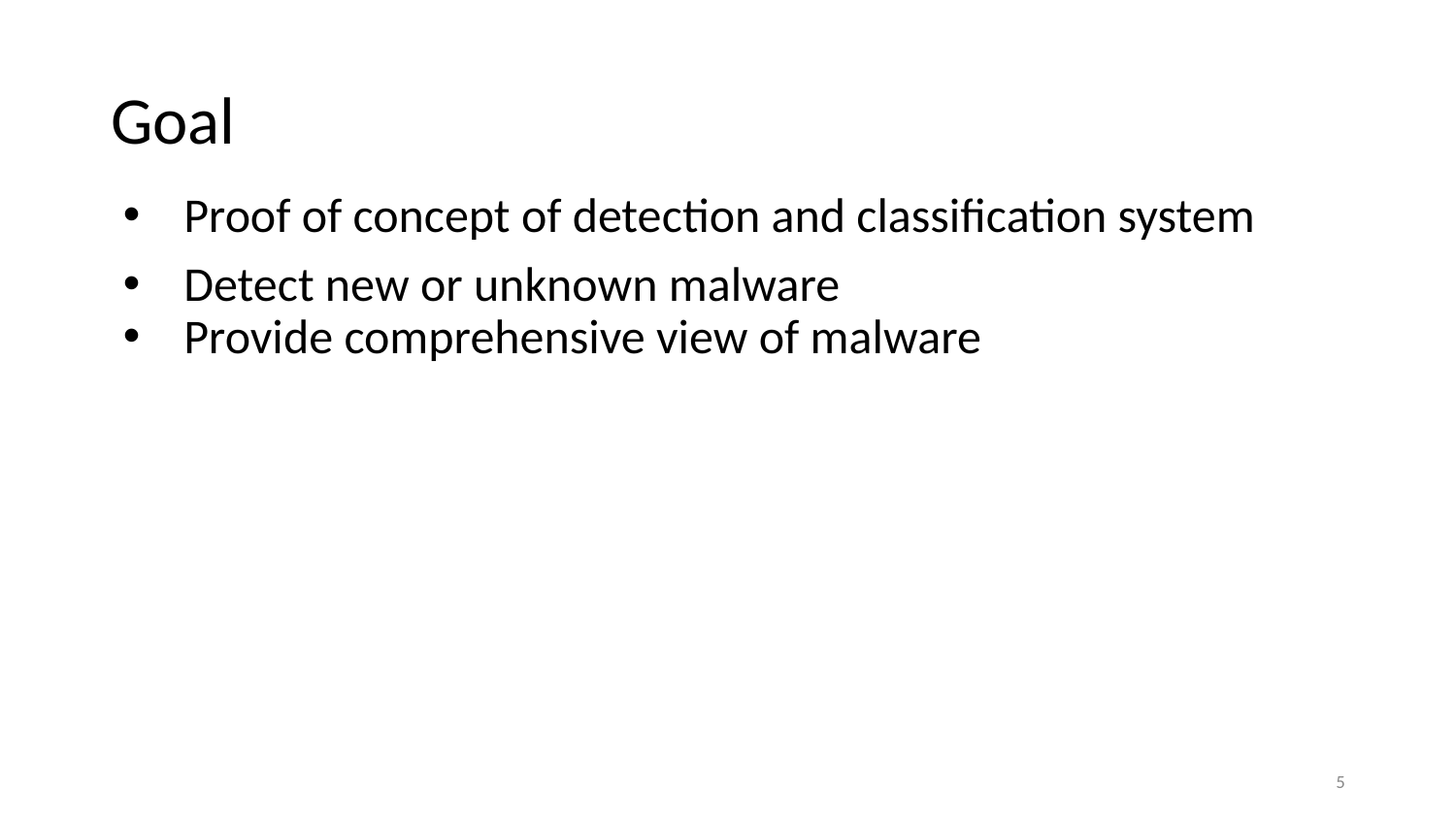

# Goal
Proof of concept of detection and classification system
Detect new or unknown malware
Provide comprehensive view of malware
5